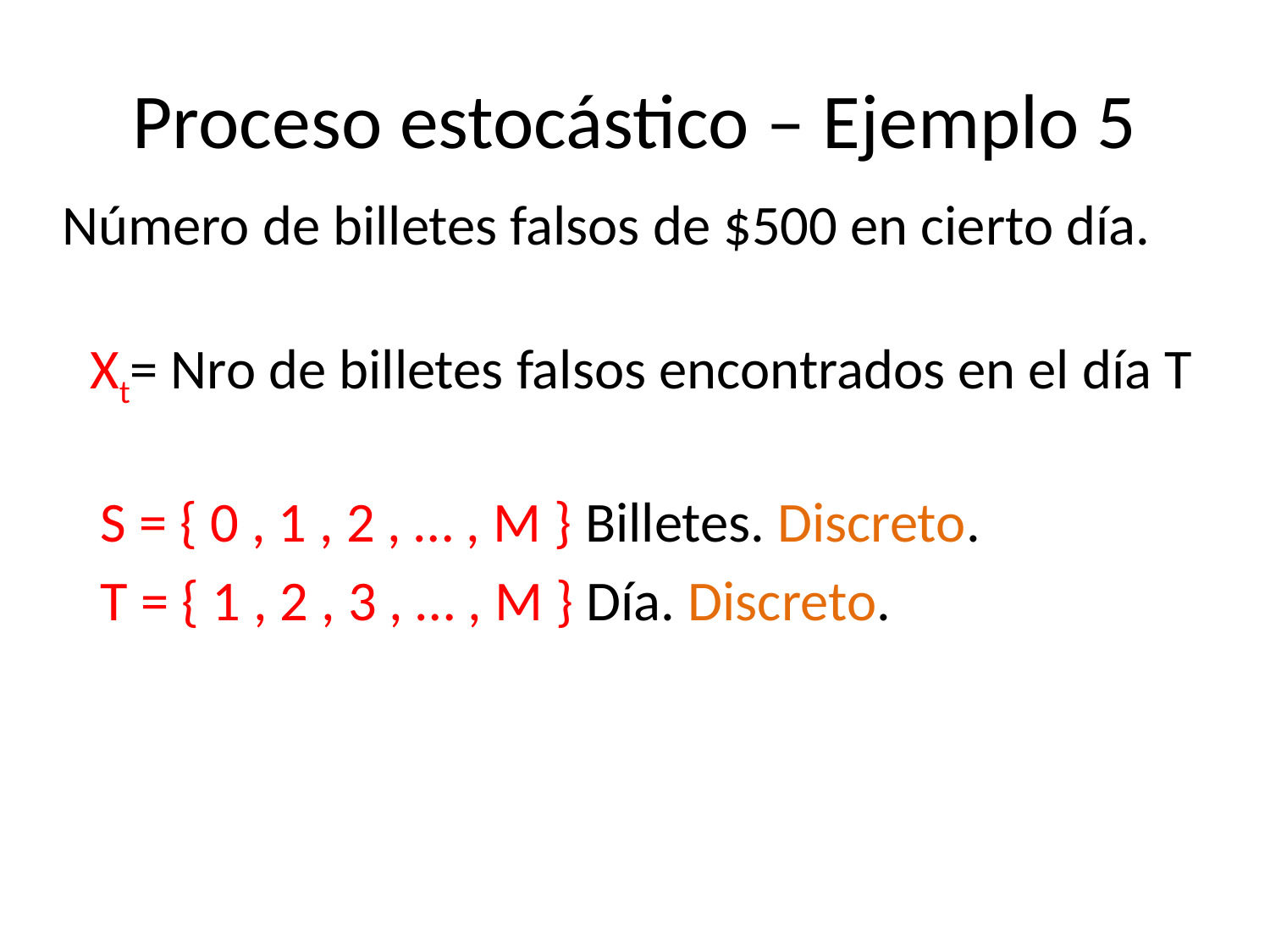

# Proceso estocástico – Ejemplo 5
Número de billetes falsos de $500 en cierto día.

Xt= Nro de billetes falsos encontrados en el día T

S = { 0 , 1 , 2 , … , M } Billetes. Discreto.
T = { 1 , 2 , 3 , … , M } Día. Discreto.